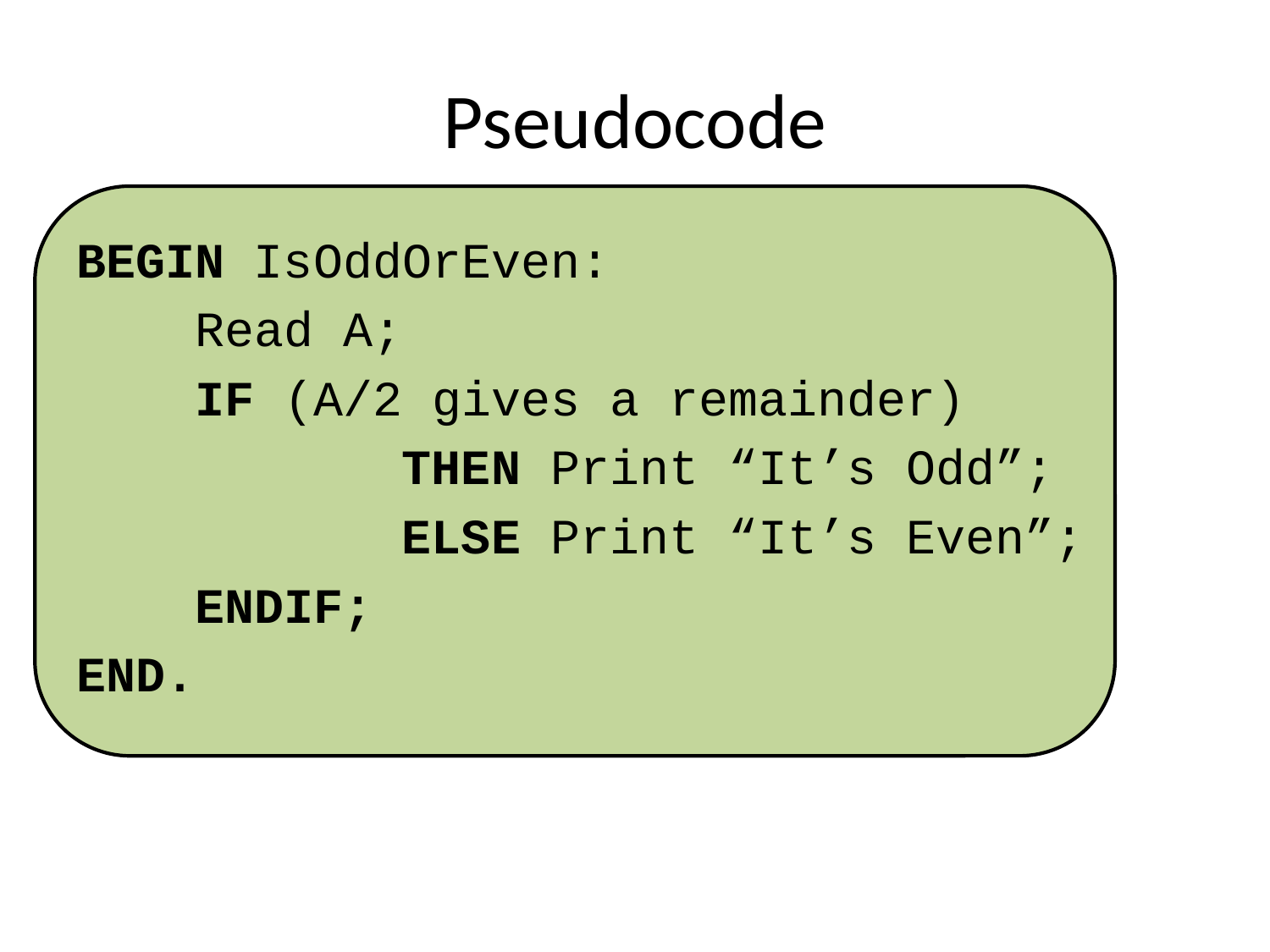

# Pseudocode

BEGIN IsOddOrEven:
    Read A;
    IF (A/2 gives a remainder)
           THEN Print “It’s Odd”;
           ELSE Print “It’s Even”;
    ENDIF;
END.